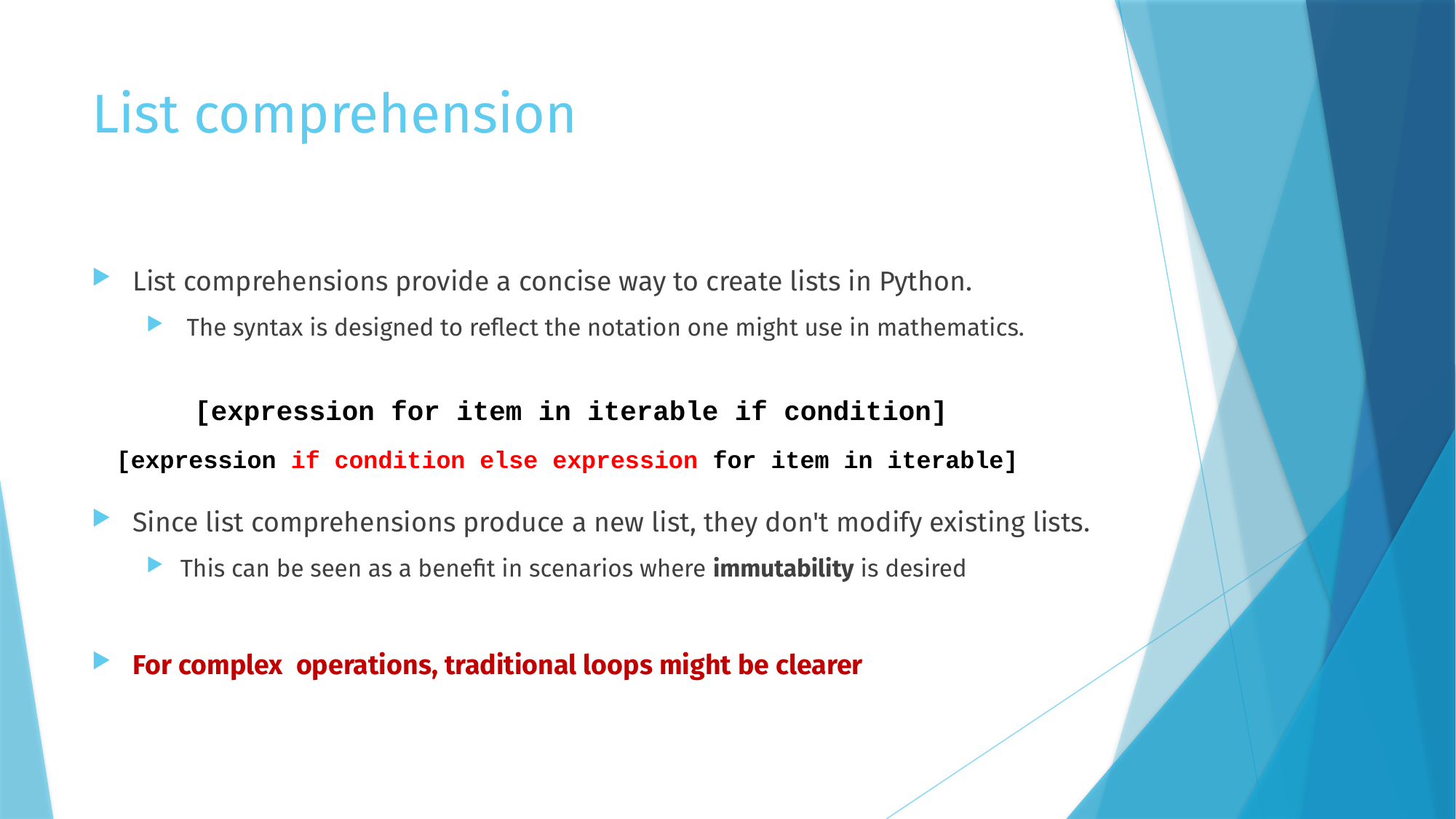

# List comprehension
List comprehensions provide a concise way to create lists in Python.
 The syntax is designed to reflect the notation one might use in mathematics.

Since list comprehensions produce a new list, they don't modify existing lists.
This can be seen as a benefit in scenarios where immutability is desired

For complex  operations, traditional loops might be clearer
[expression for item in iterable if condition]
[expression if condition else expression for item in iterable]